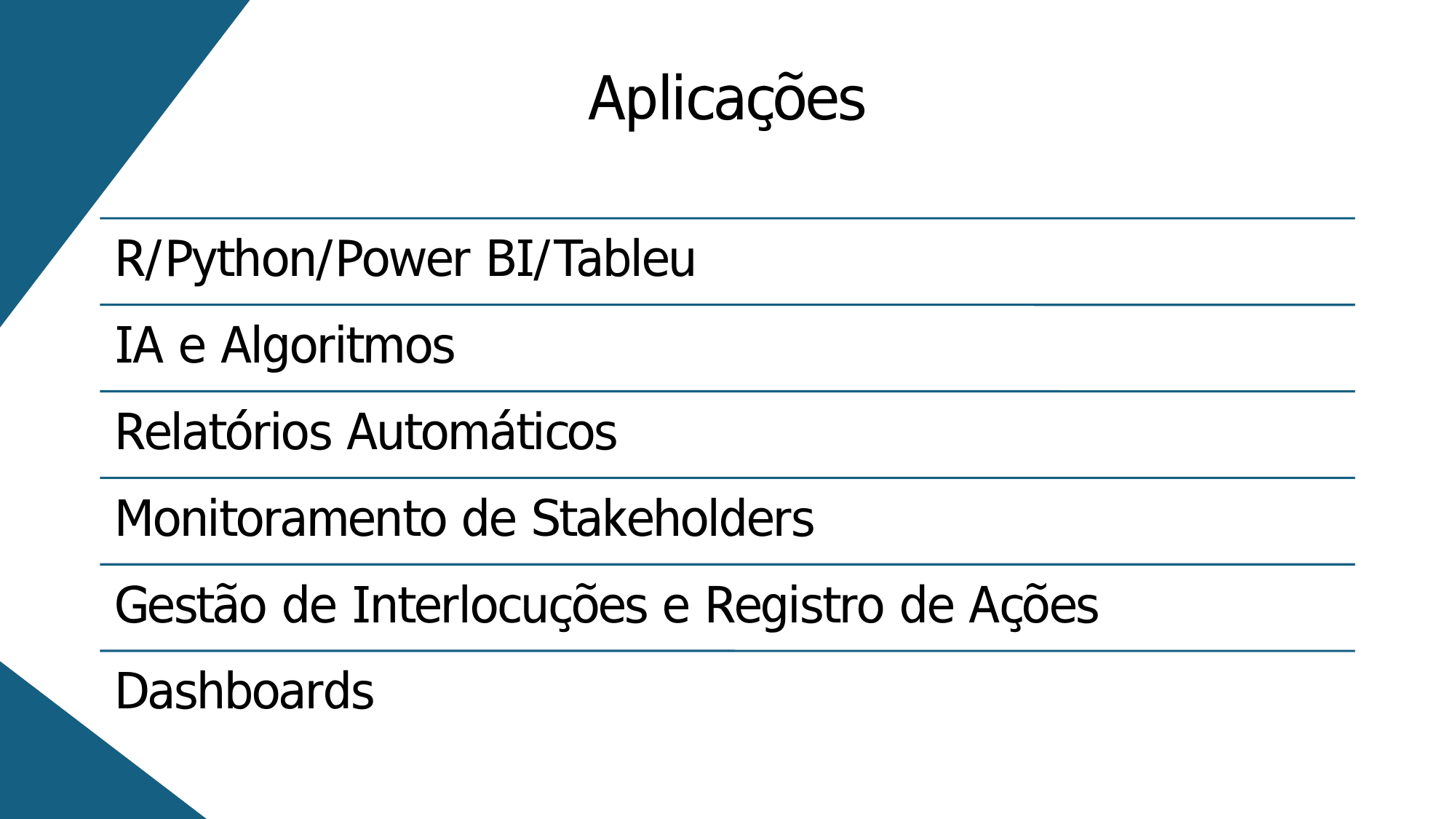

Aplicações
R/Python/Power BI/Tableu
IA e Algoritmos
Relatórios Automáticos
Monitoramento de Stakeholders
Gestão de Interlocuções e Registro de Ações
Dashboards